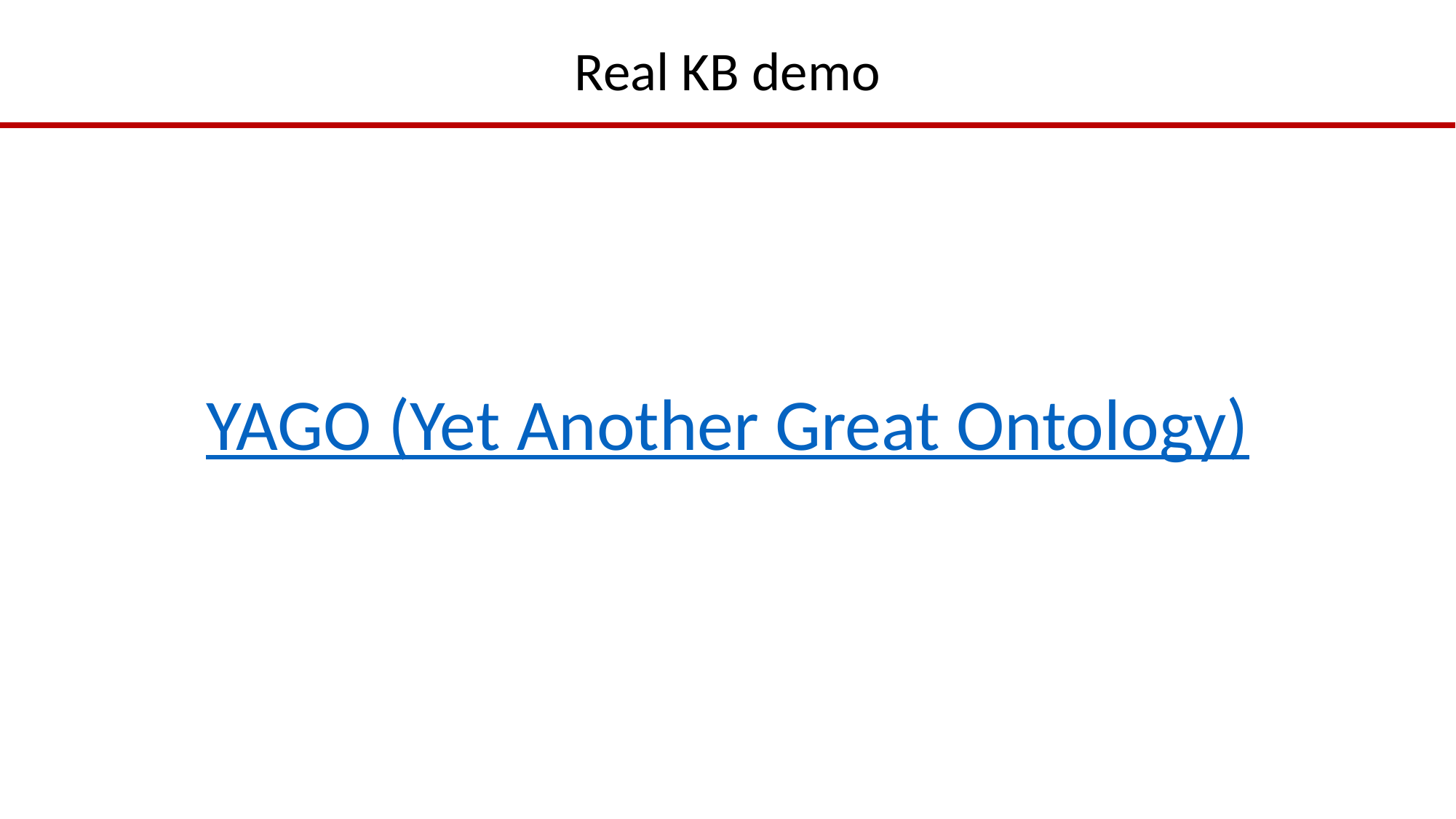

# Real KB demo
YAGO (Yet Another Great Ontology)